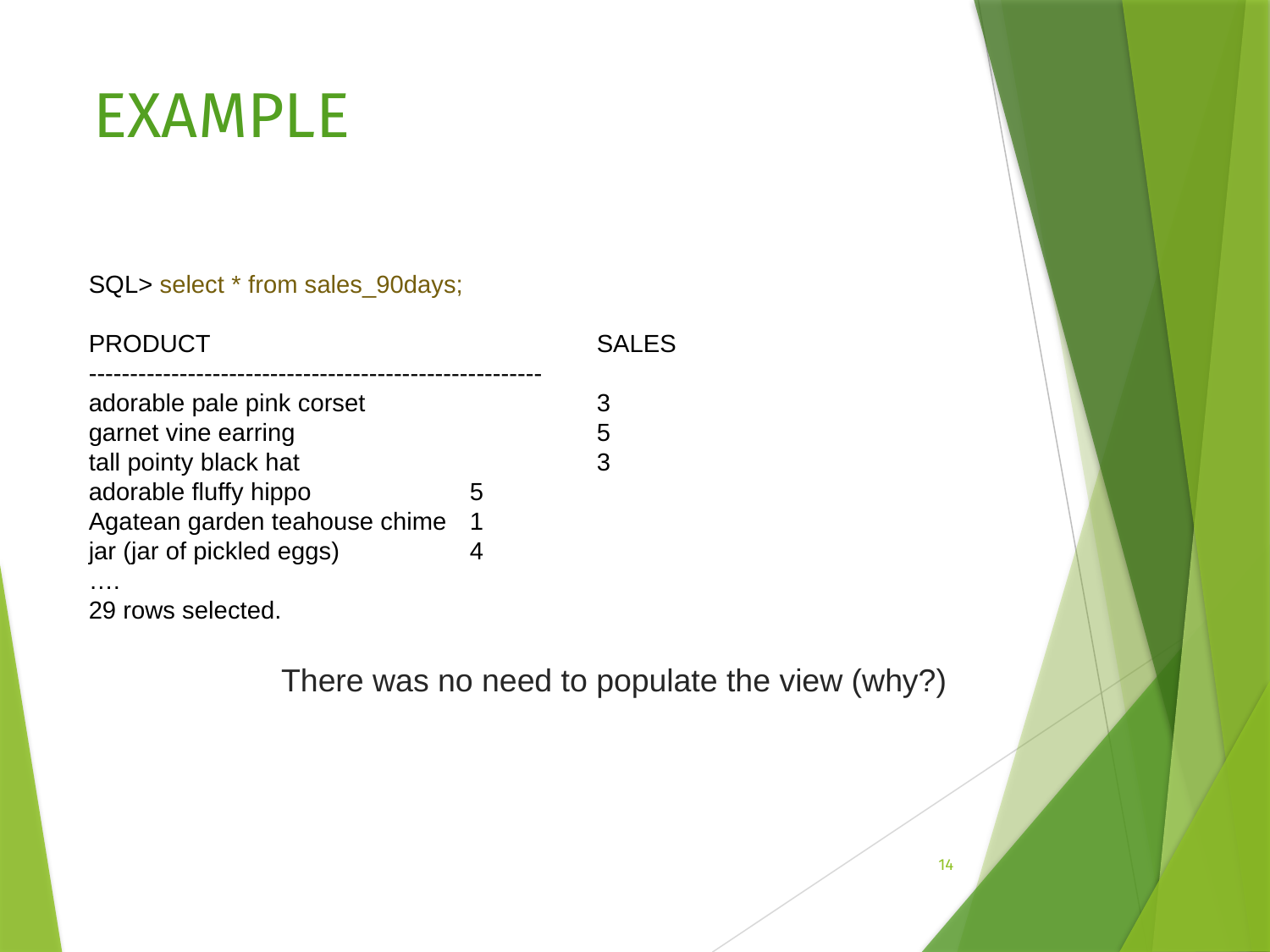

EXAMPLE
SQL> select * from sales_90days;

PRODUCT     			SALES
-------------------------------------------------------
adorable pale pink corset		3
garnet vine earring			5
tall pointy black hat			3
adorable fluffy hippo		5
Agatean garden teahouse chime	1
jar (jar of pickled eggs)		4
….
29 rows selected.
There was no need to populate the view (why?)
14